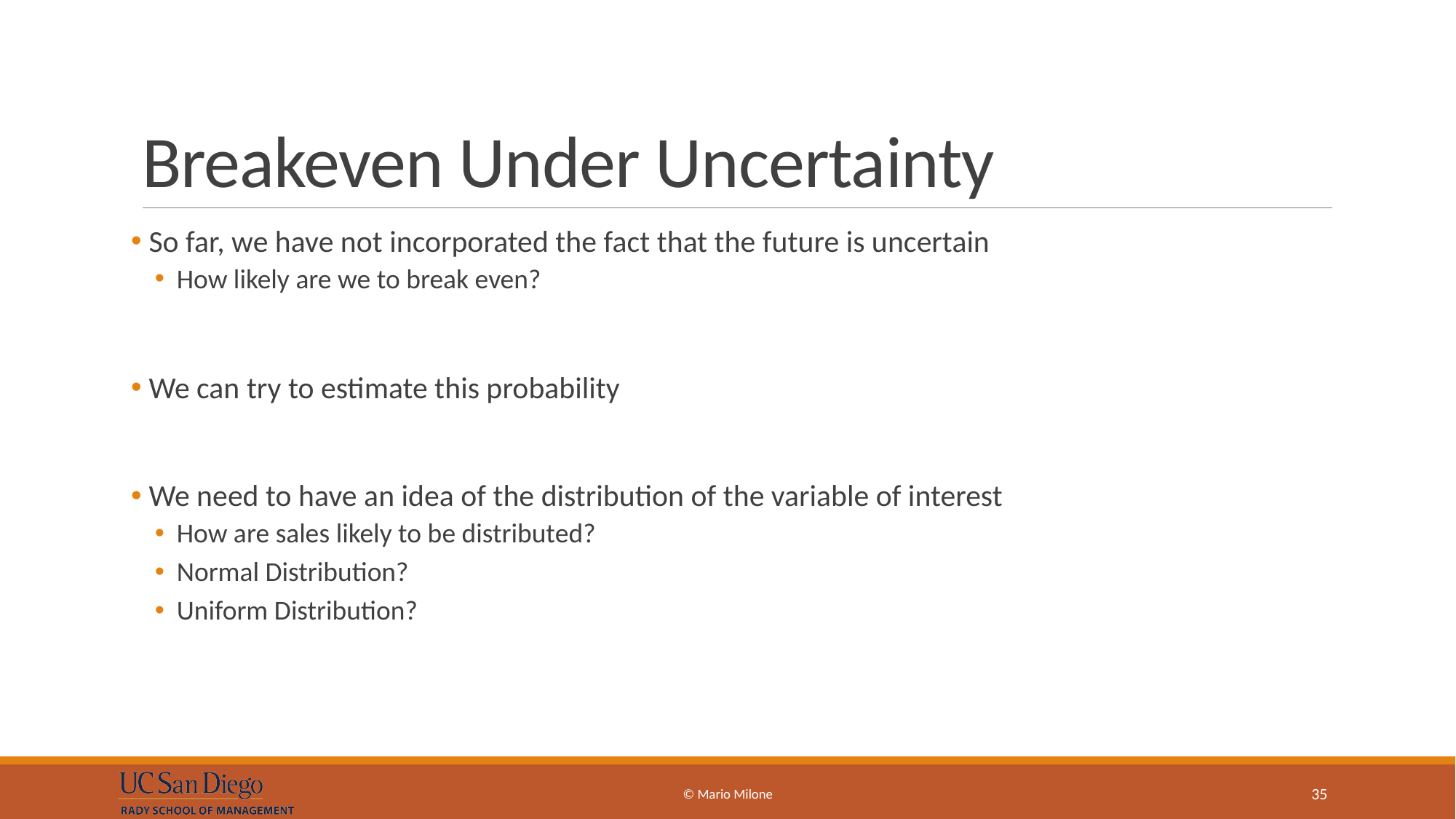

# Breakeven Under Uncertainty
 So far, we have not incorporated the fact that the future is uncertain
How likely are we to break even?

 We can try to estimate this probability

 We need to have an idea of the distribution of the variable of interest
How are sales likely to be distributed?
Normal Distribution?
Uniform Distribution?
© Mario Milone
35